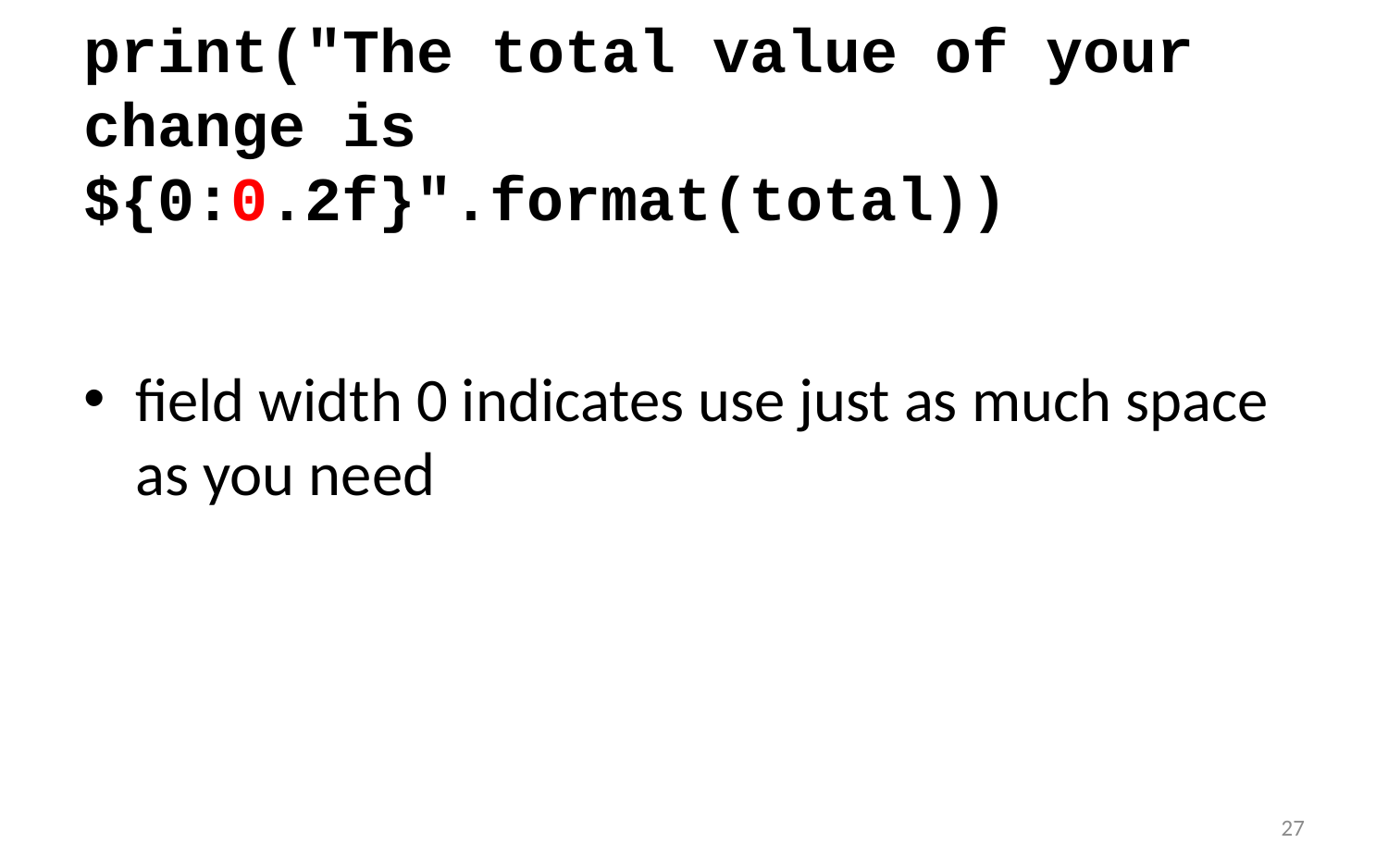

# print("The total value of your change is ${0:0.2f}".format(total))
field width 0 indicates use just as much space as you need
27